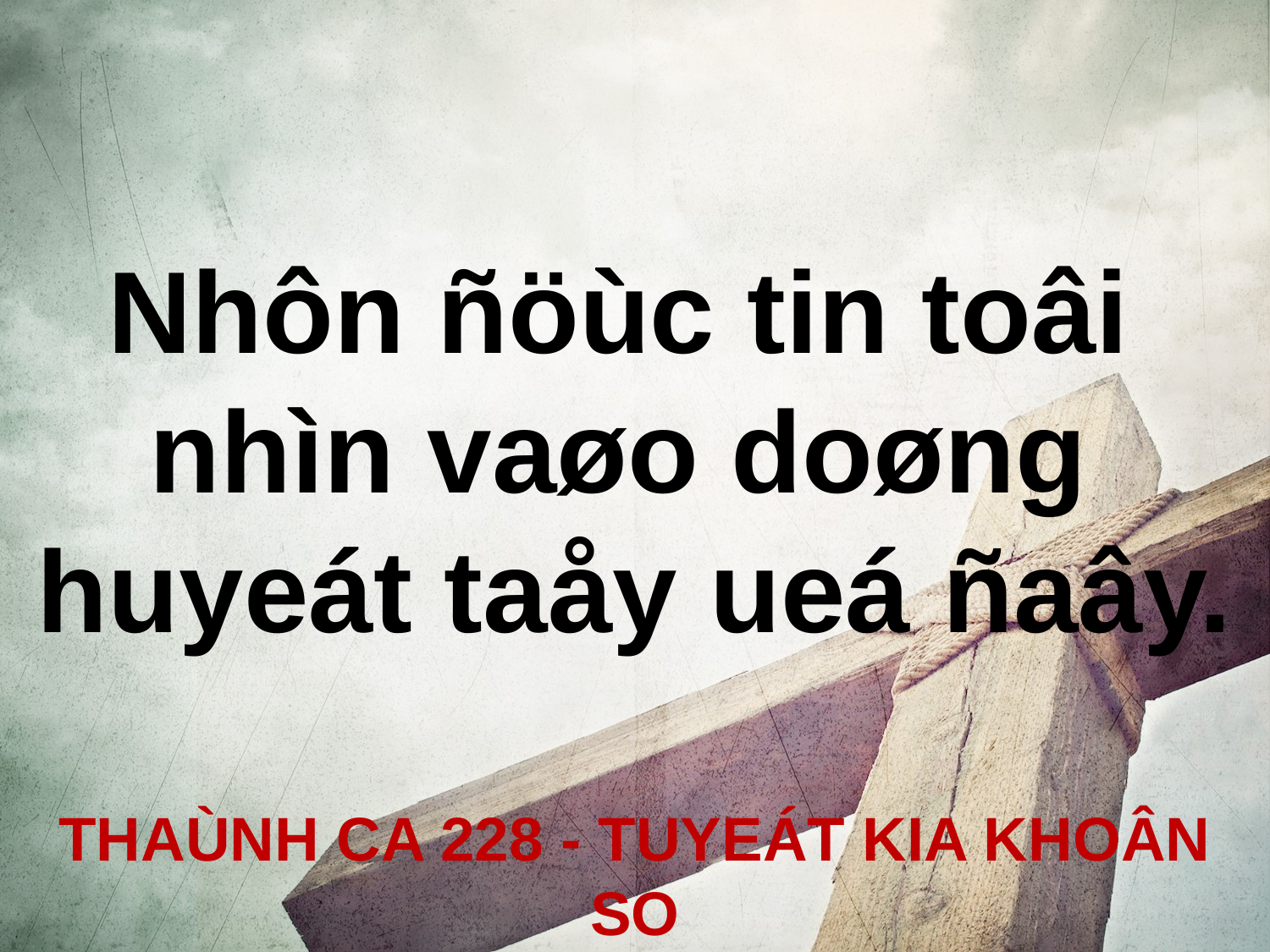

Nhôn ñöùc tin toâi
nhìn vaøo doøng
huyeát taåy ueá ñaây.
THAÙNH CA 228 - TUYEÁT KIA KHOÂN SO